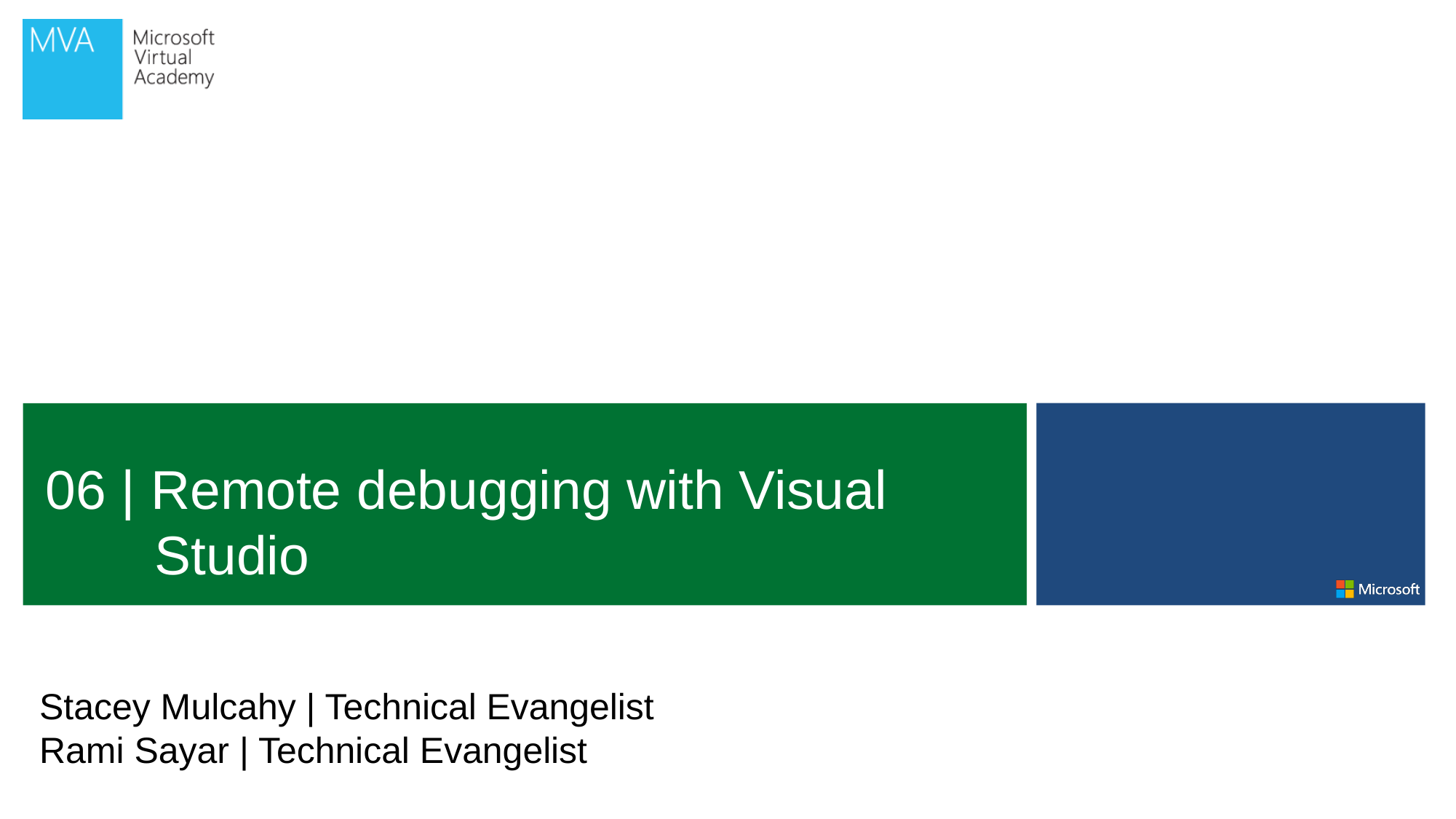

06 | Remote debugging with Visual Studio
Stacey Mulcahy | Technical Evangelist
Rami Sayar | Technical Evangelist